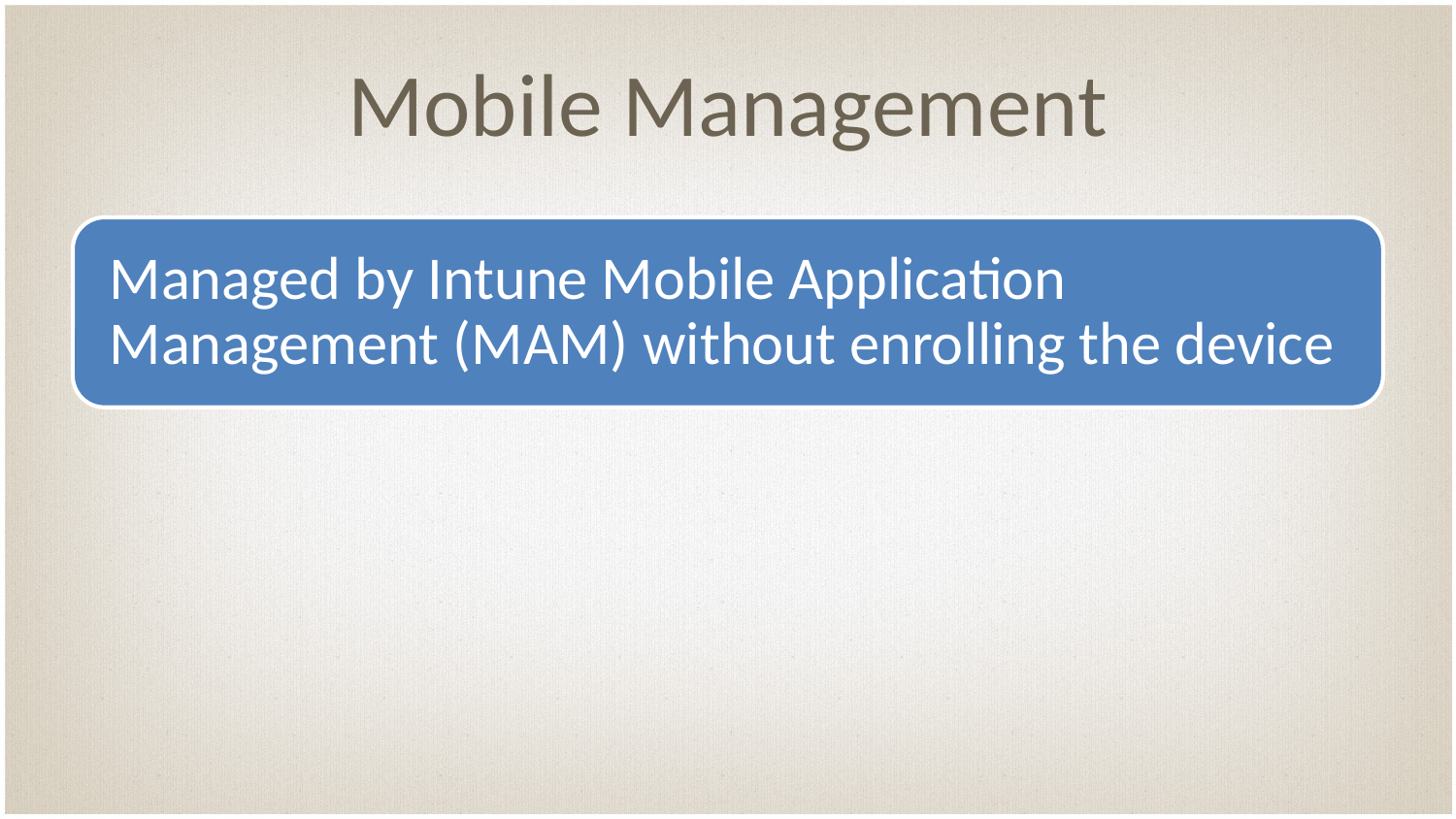

# Mobile Management
Managed by Intune Mobile Application Management (MAM) without enrolling the device